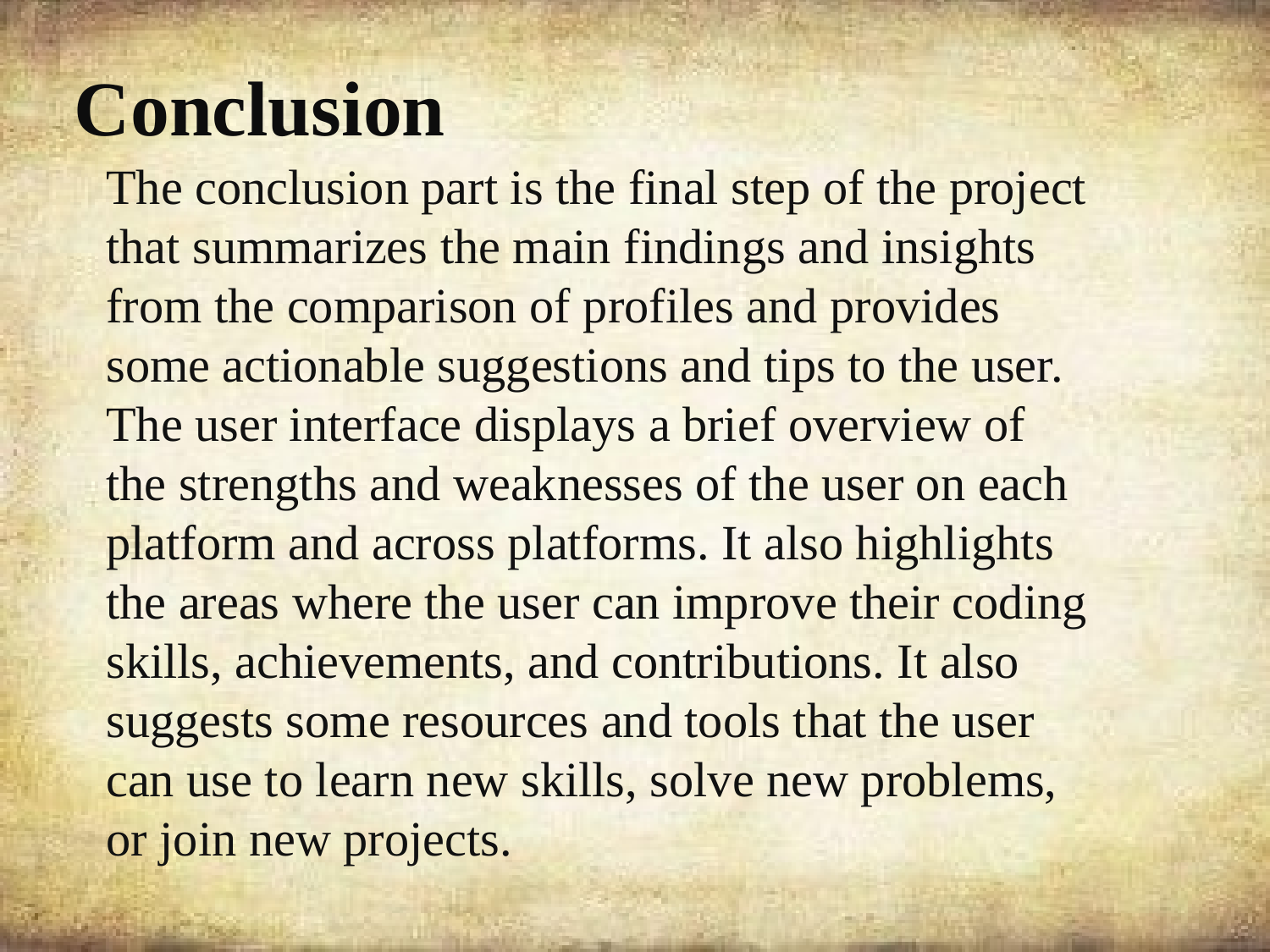

# Conclusion
The conclusion part is the final step of the project
that summarizes the main findings and insights
from the comparison of profiles and provides
some actionable suggestions and tips to the user.
The user interface displays a brief overview of
the strengths and weaknesses of the user on each
platform and across platforms. It also highlights
the areas where the user can improve their coding
skills, achievements, and contributions. It also
suggests some resources and tools that the user
can use to learn new skills, solve new problems,
or join new projects.